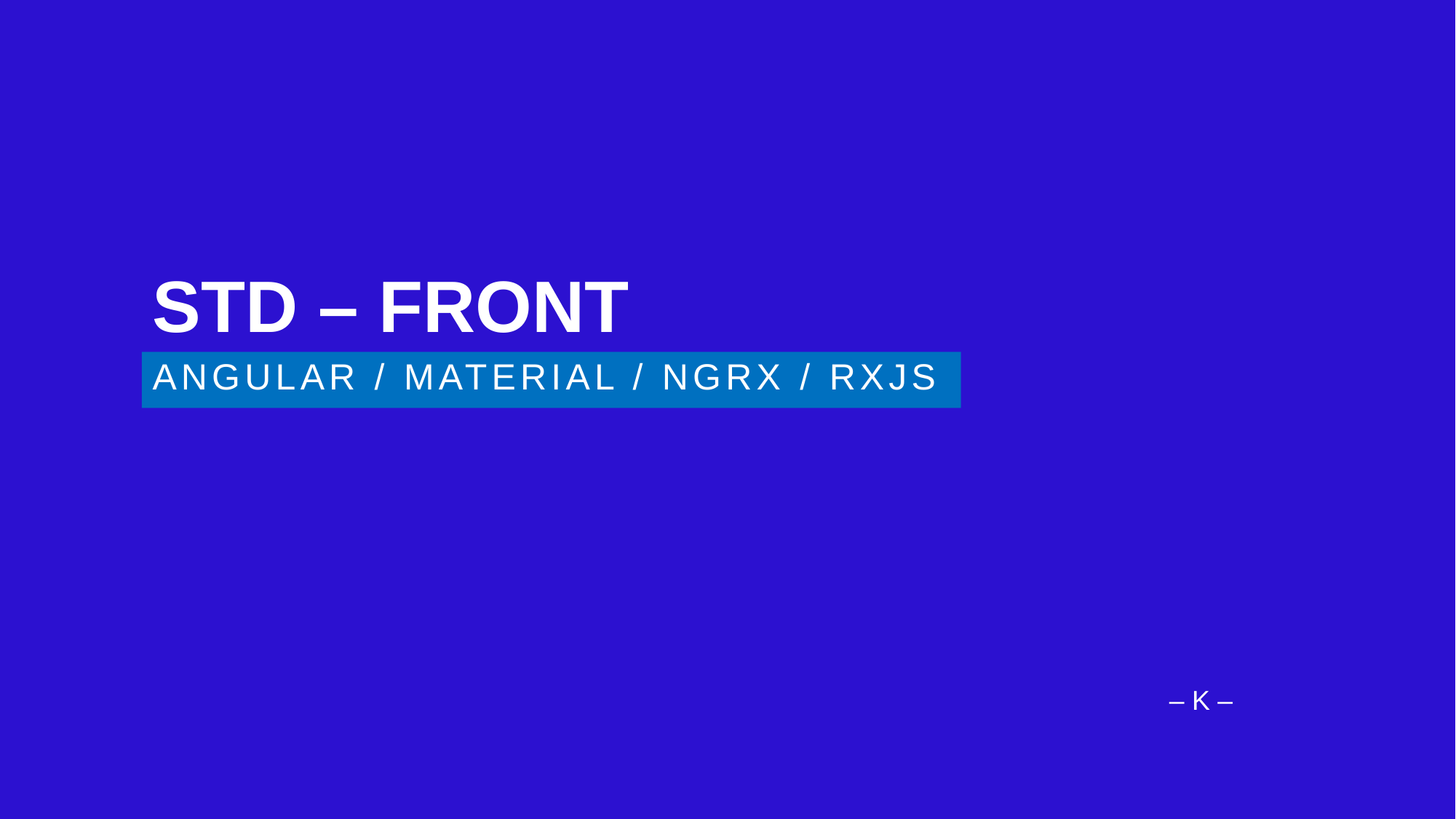

# STD – FRONT
AngulaR / Material / Ngrx / rxjS